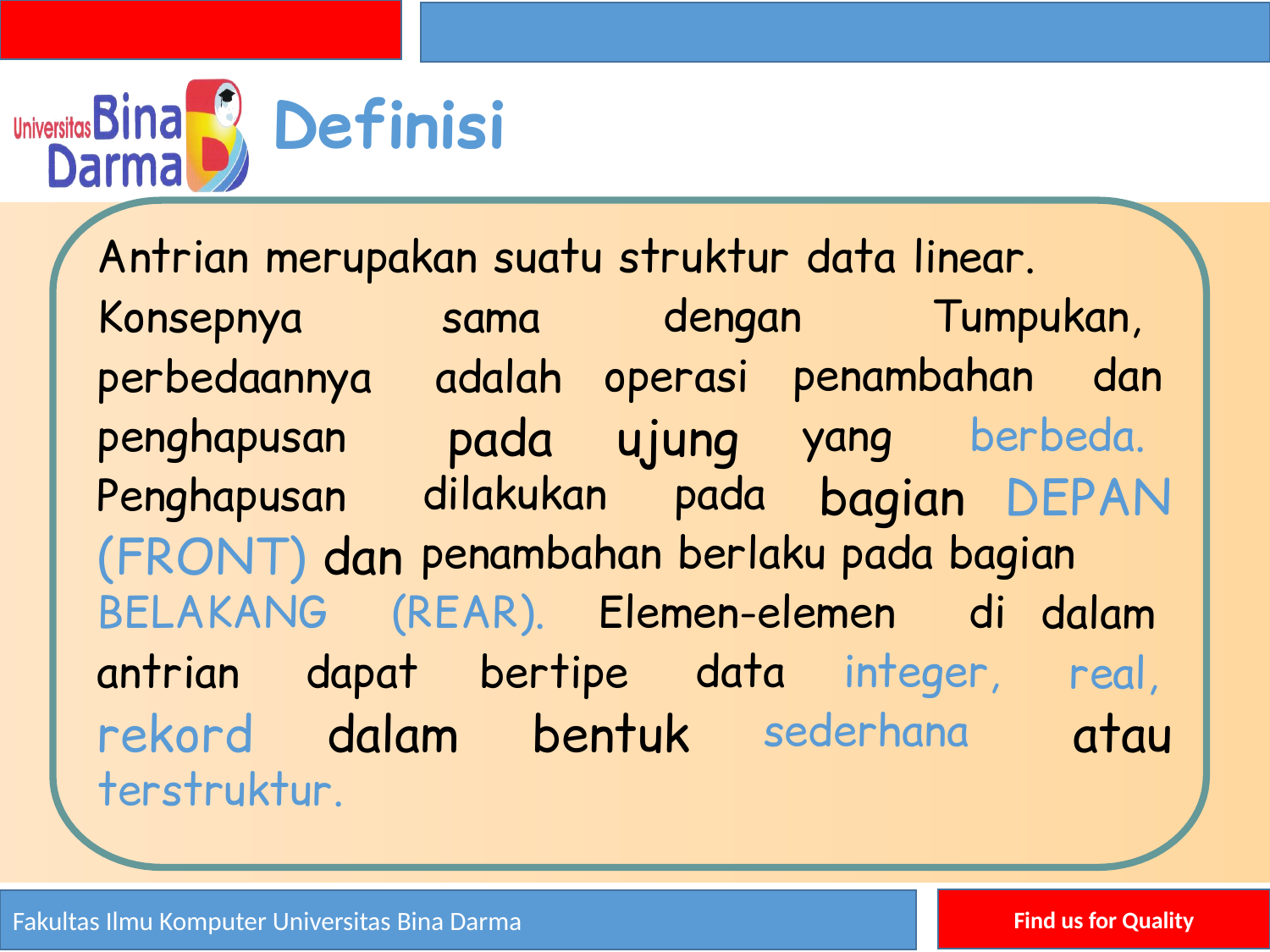

Definisi

Antrian merupakan suatu struktur data linear.
Konsepnya
perbedaannya
penghapusan
Penghapusan
(FRONT) dan
sama
adalah
pada
dengan
Tumpukan,
operasi
ujung
penambahan
dan
yang
bagian
berbeda.
DEPAN
dilakukan
pada
penambahan berlaku pada bagian
BELAKANG
(REAR).
Elemen-elemen
di
dalam
real,
atau
antrian
rekord
dapat
dalam
bertipe
bentuk
data
integer,
sederhana
terstruktur.